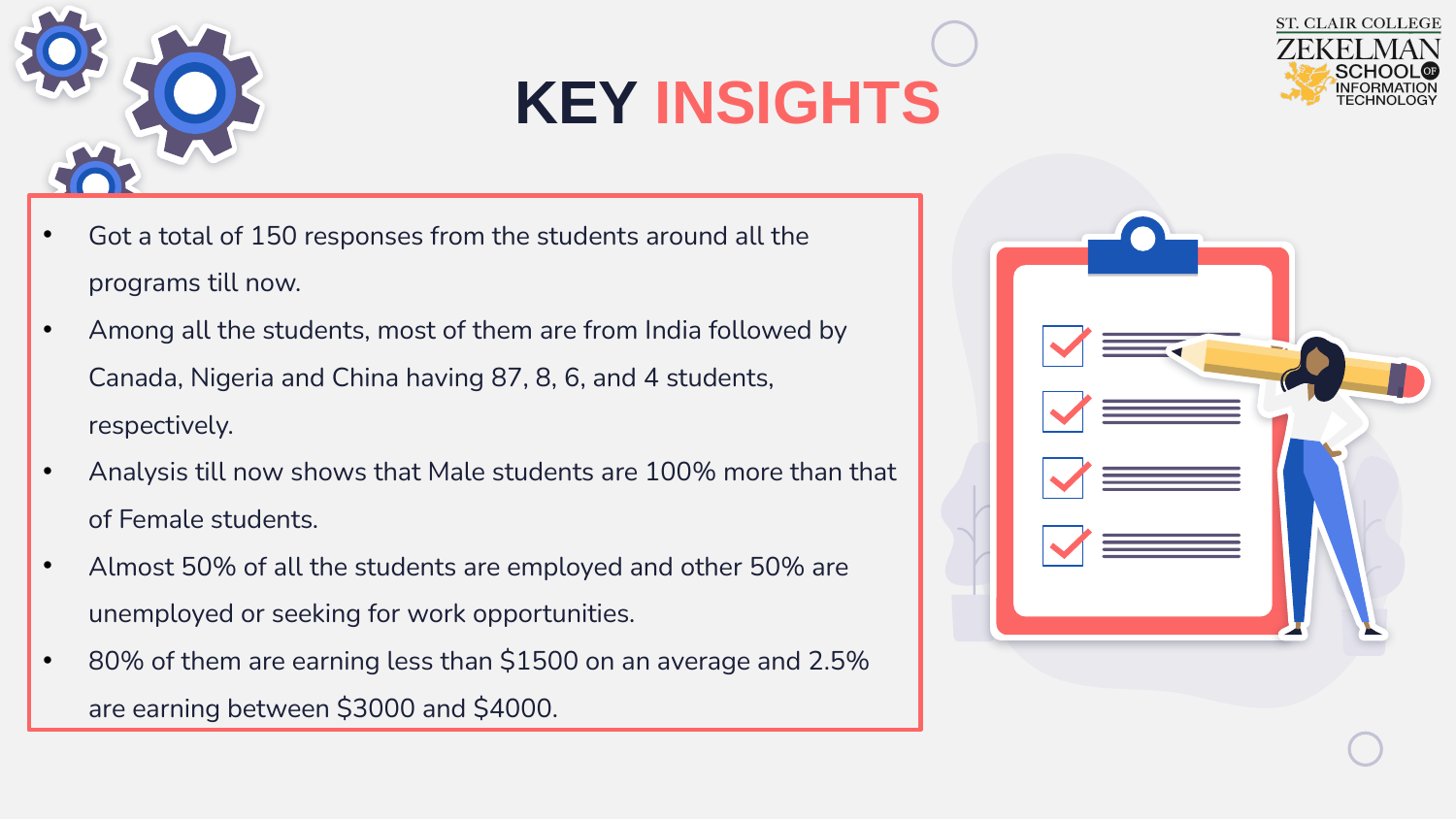

# KEY INSIGHTS

Got a total of 150 responses from the students around all the programs till now.
Among all the students, most of them are from India followed by Canada, Nigeria and China having 87, 8, 6, and 4 students, respectively.
Analysis till now shows that Male students are 100% more than that of Female students.
Almost 50% of all the students are employed and other 50% are unemployed or seeking for work opportunities.
80% of them are earning less than $1500 on an average and 2.5% are earning between $3000 and $4000.